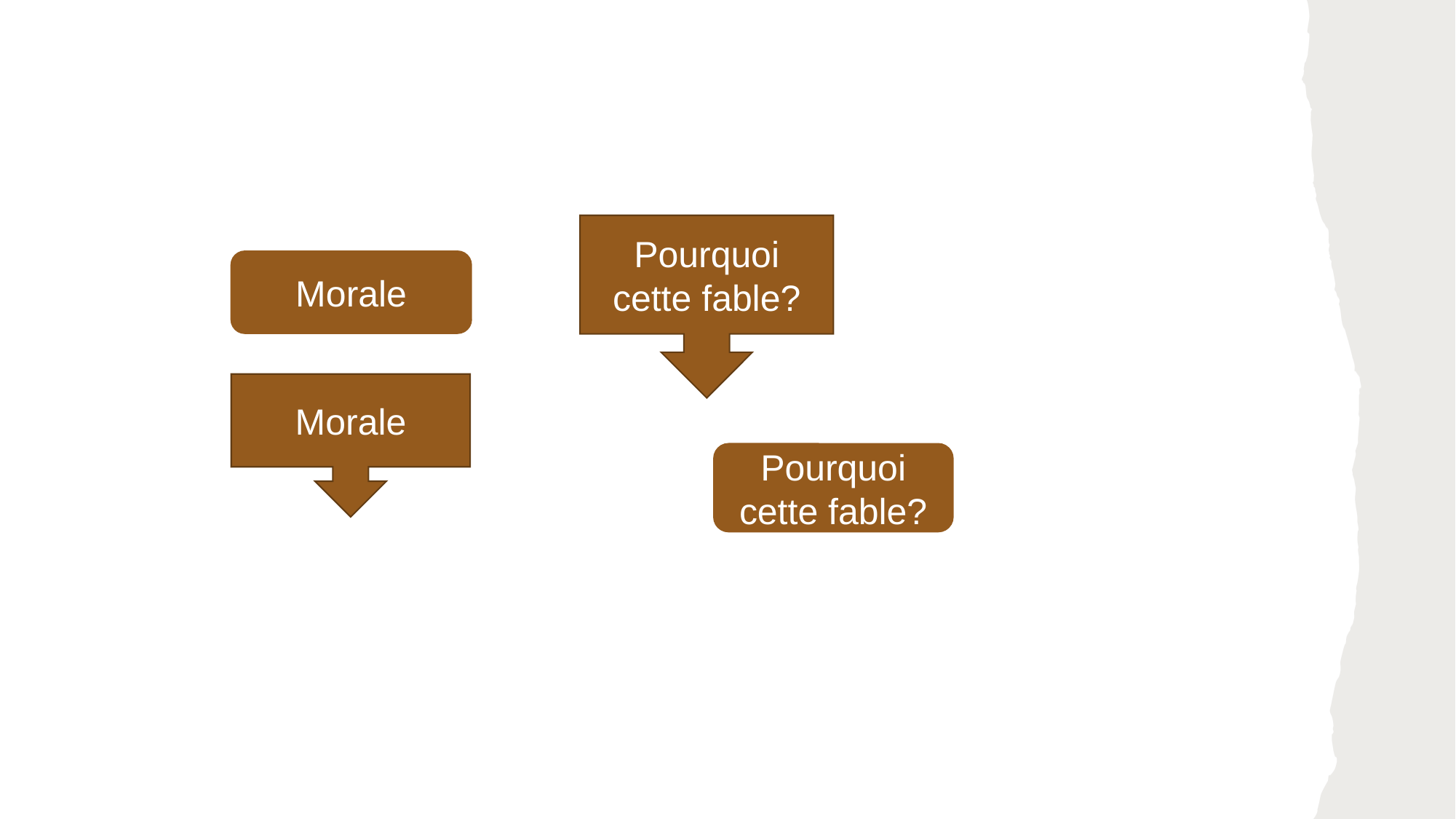

Pourquoi cette fable?
Morale
Morale
Pourquoi cette fable?